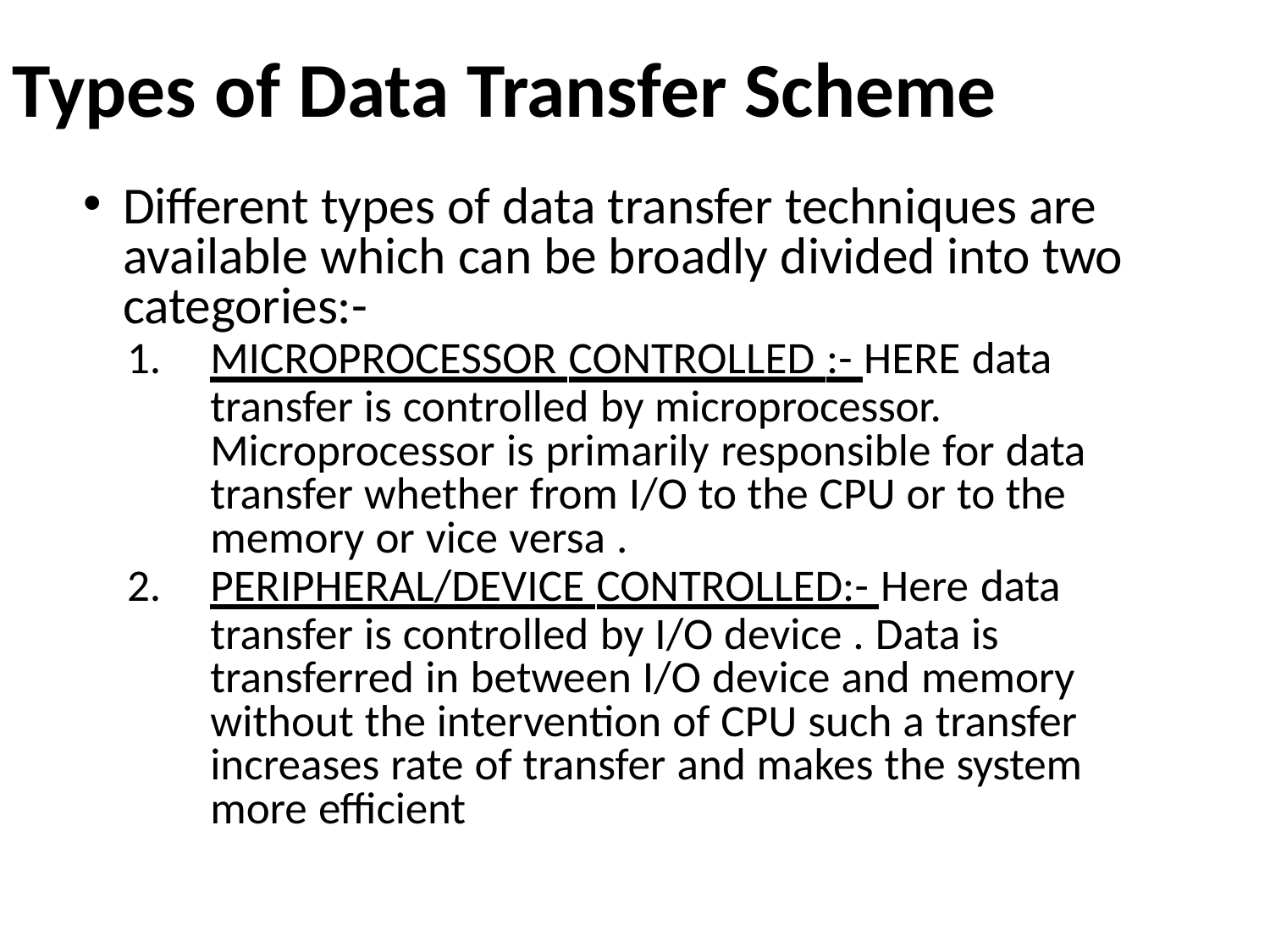

# Types of Data Transfer Scheme
Different types of data transfer techniques are available which can be broadly divided into two categories:-
MICROPROCESSOR CONTROLLED :- HERE data
transfer is controlled by microprocessor. Microprocessor is primarily responsible for data transfer whether from I/O to the CPU or to the memory or vice versa .
PERIPHERAL/DEVICE CONTROLLED:- Here data
transfer is controlled by I/O device . Data is transferred in between I/O device and memory without the intervention of CPU such a transfer increases rate of transfer and makes the system more efficient